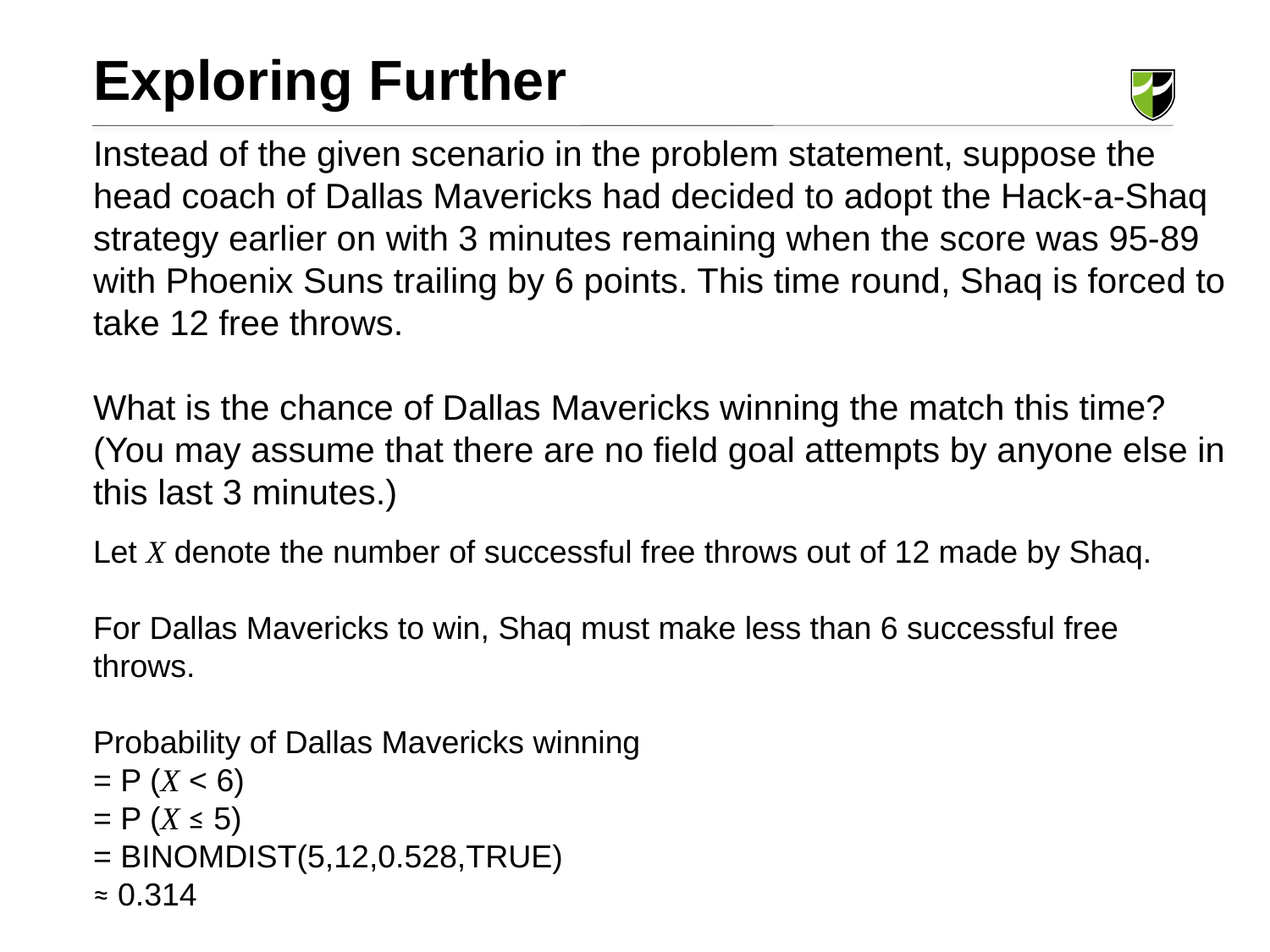

Exploring Further
Instead of the given scenario in the problem statement, suppose the head coach of Dallas Mavericks had decided to adopt the Hack-a-Shaq strategy earlier on with 3 minutes remaining when the score was 95-89 with Phoenix Suns trailing by 6 points. This time round, Shaq is forced to take 12 free throws.

What is the chance of Dallas Mavericks winning the match this time? (You may assume that there are no field goal attempts by anyone else in this last 3 minutes.)
Let X denote the number of successful free throws out of 12 made by Shaq.

For Dallas Mavericks to win, Shaq must make less than 6 successful free throws.

Probability of Dallas Mavericks winning
= P (X < 6)
= P (X ≤ 5)
= BINOMDIST(5,12,0.528,TRUE)
≈ 0.314